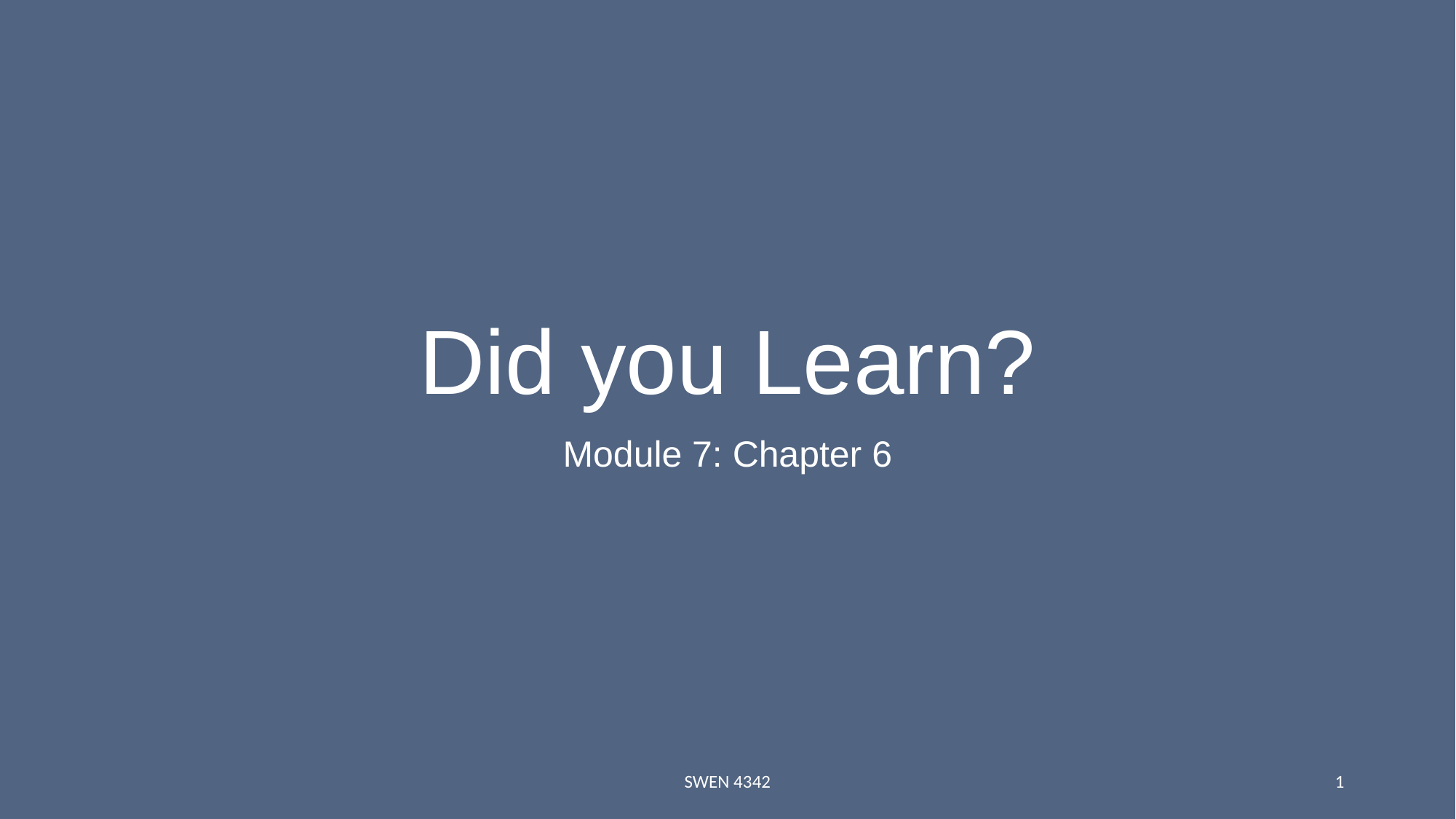

# Did you Learn?
Module 7: Chapter 6
SWEN 4342
1